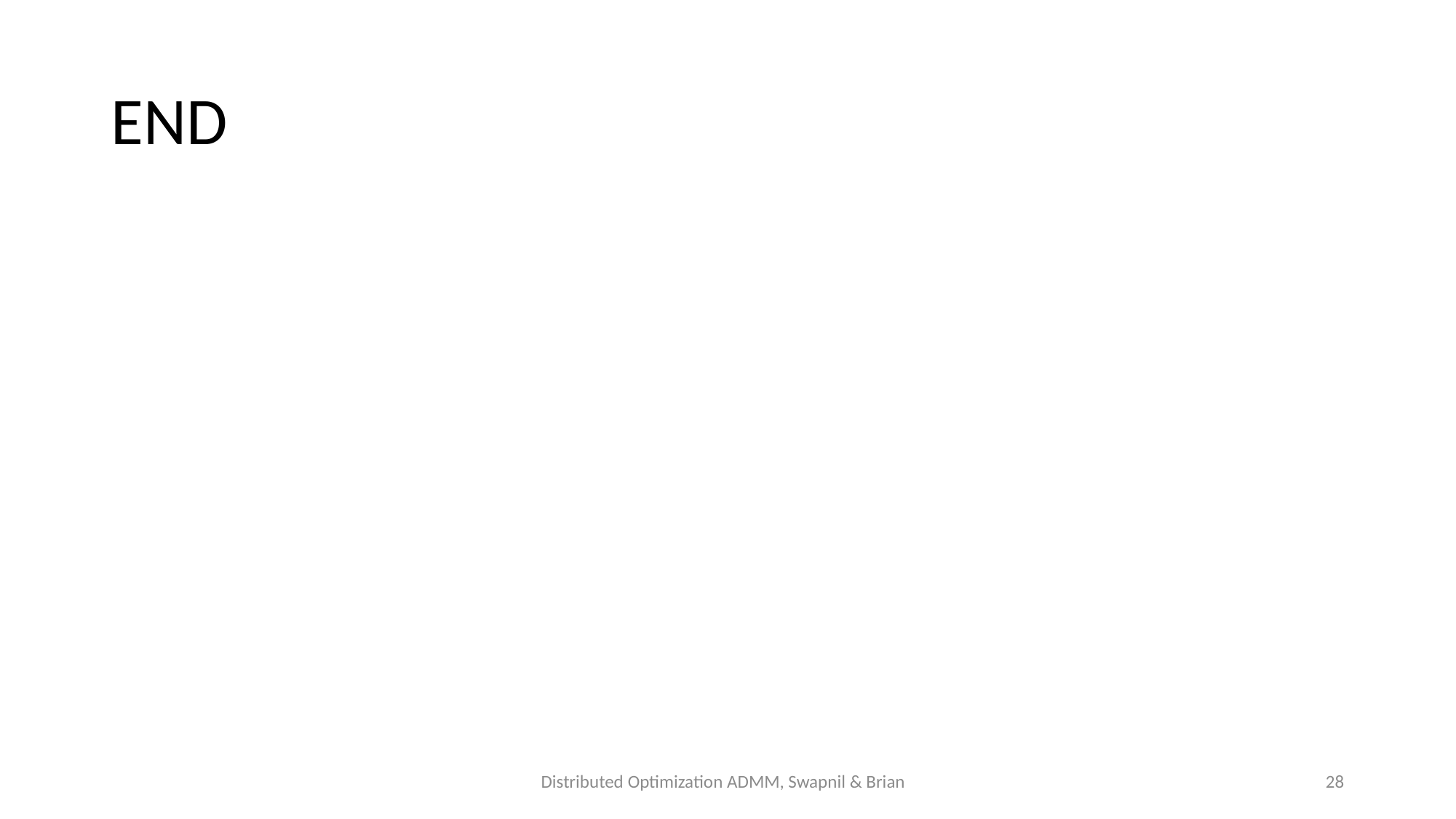

# END

Distributed Optimization ADMM, Swapnil & Brian
28